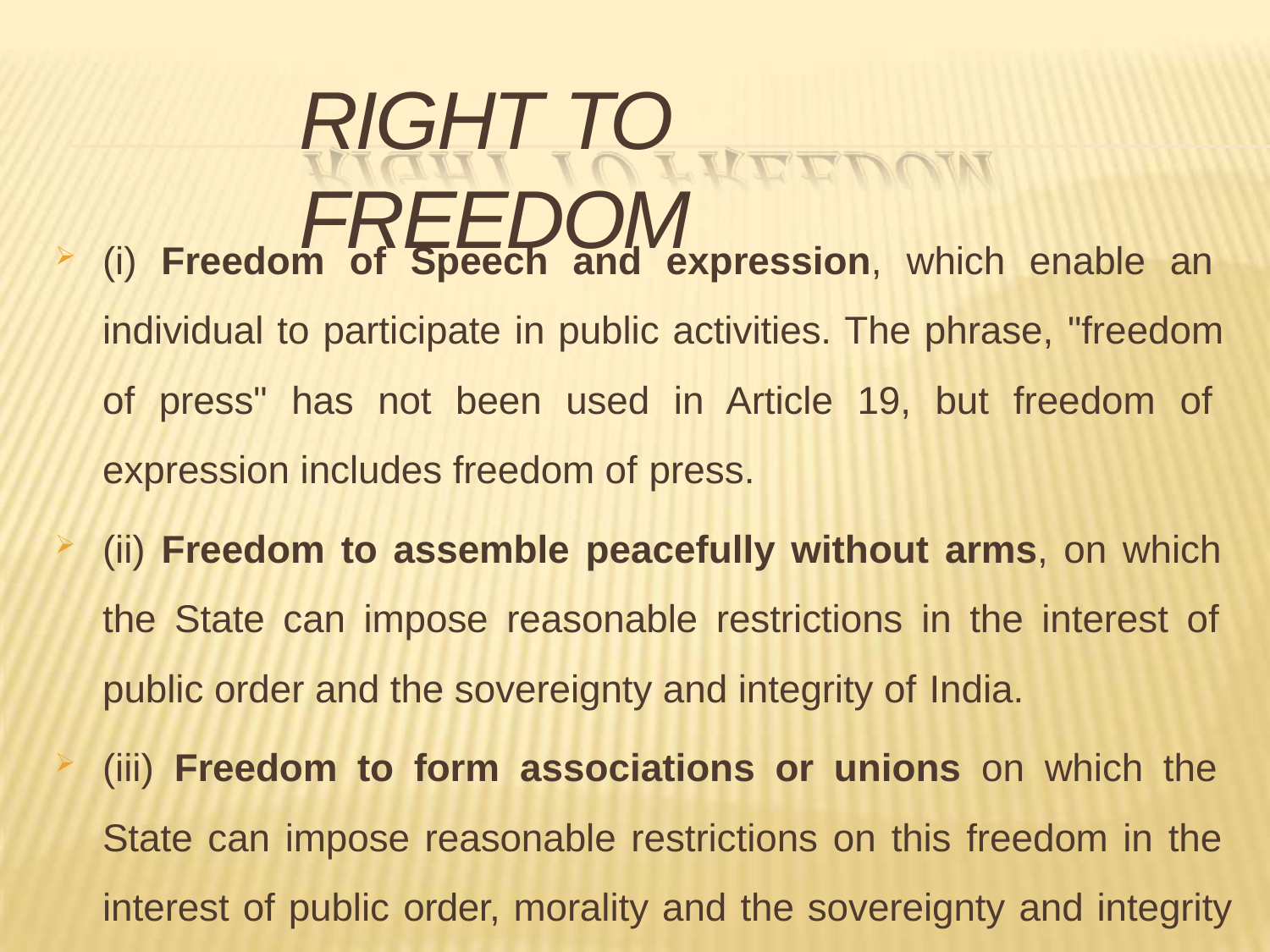

# RIGHT TO FREEDOM

(i) Freedom of Speech and expression, which enable an  individual to participate in public activities. The phrase, "freedom  of press" has not been used in Article 19, but freedom of  expression includes freedom of press.
(ii) Freedom to assemble peacefully without arms, on which  the State can impose reasonable restrictions in the interest of  public order and the sovereignty and integrity of India.
(iii) Freedom to form associations or unions on which the  State can impose reasonable restrictions on this freedom in the  interest of public order, morality and the sovereignty and integrity